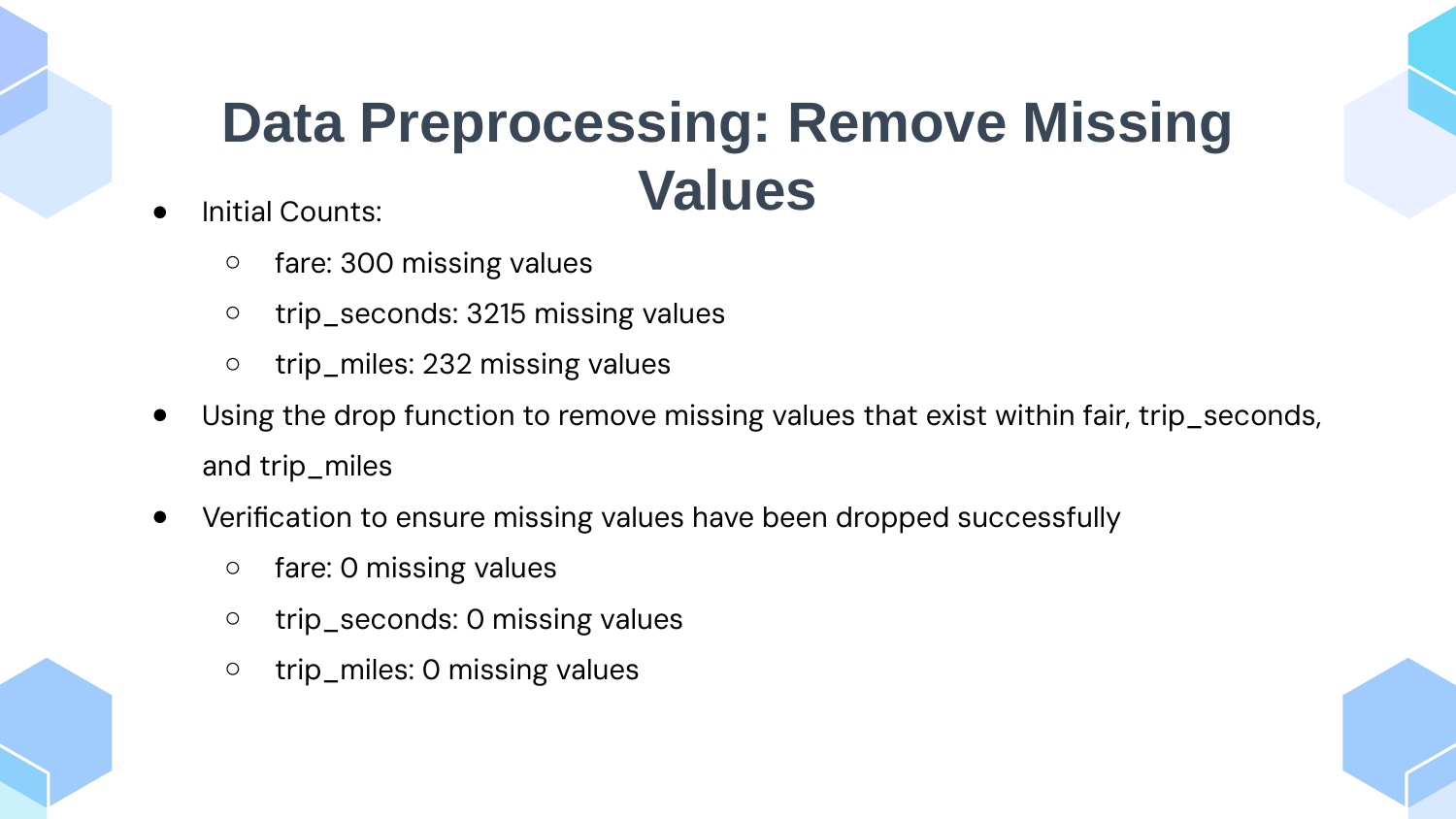

# Data Preprocessing: Remove Missing Values
Initial Counts:
fare: 300 missing values
trip_seconds: 3215 missing values
trip_miles: 232 missing values
Using the drop function to remove missing values that exist within fair, trip_seconds, and trip_miles
Verification to ensure missing values have been dropped successfully
fare: 0 missing values
trip_seconds: 0 missing values
trip_miles: 0 missing values